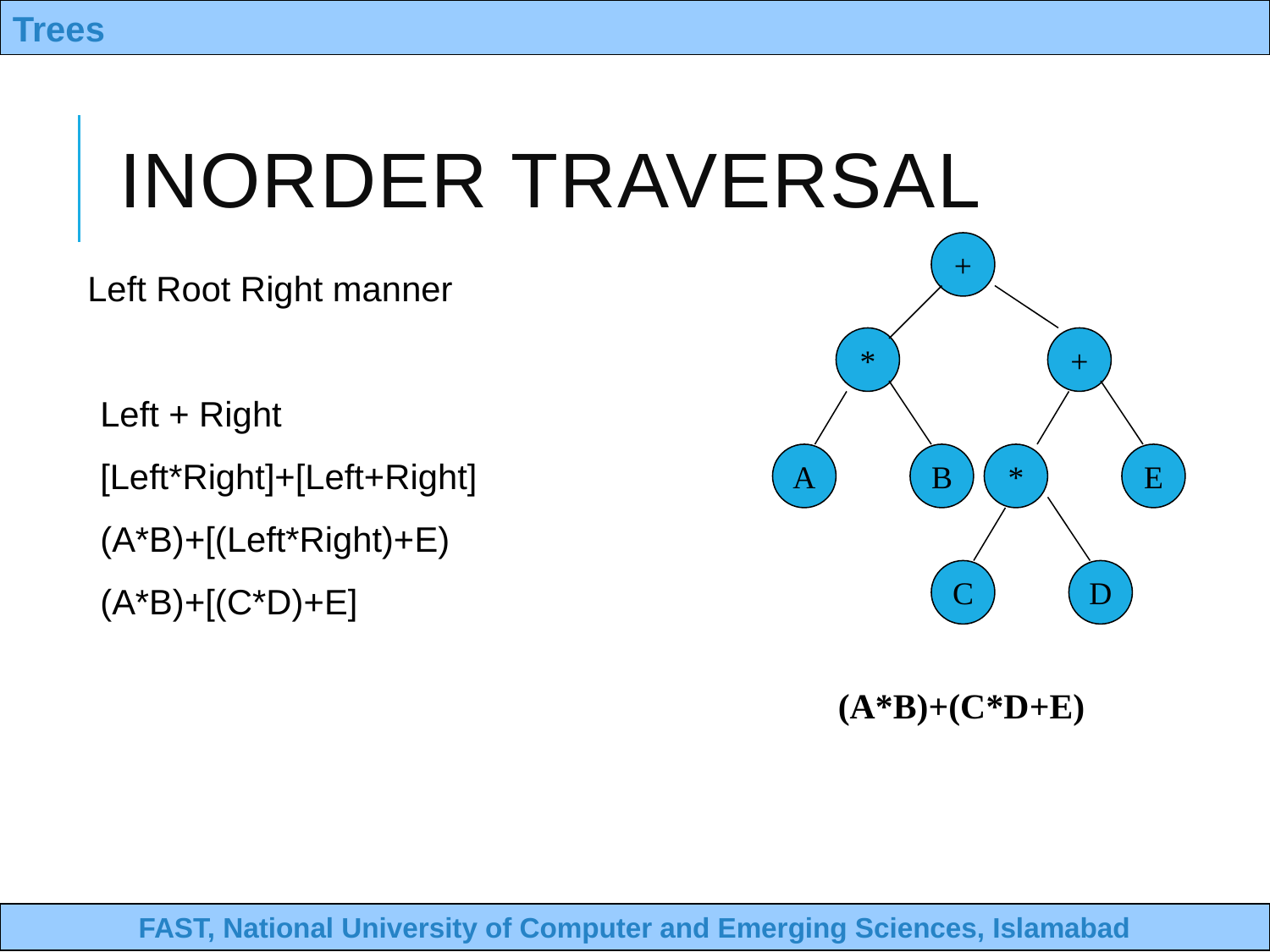

# Inorder Traversal
+

*
+

A
B
*
E

C
D
Left Root Right manner

Left + Right
[Left*Right]+[Left+Right]
(A*B)+[(Left*Right)+E)
(A*B)+[(C*D)+E]

(A*B)+(C*D+E)